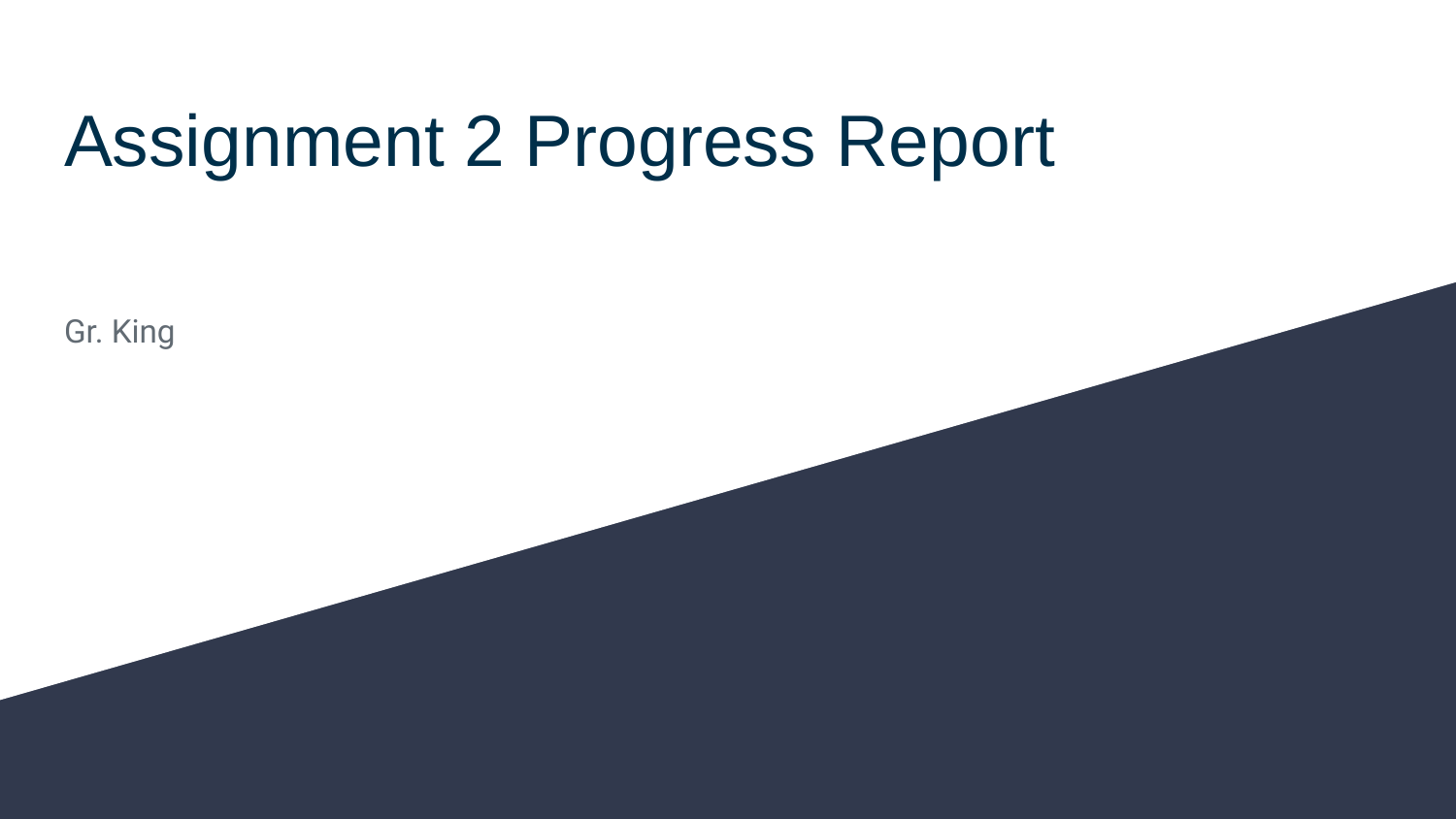

# Assignment 2 Progress Report
Gr. King